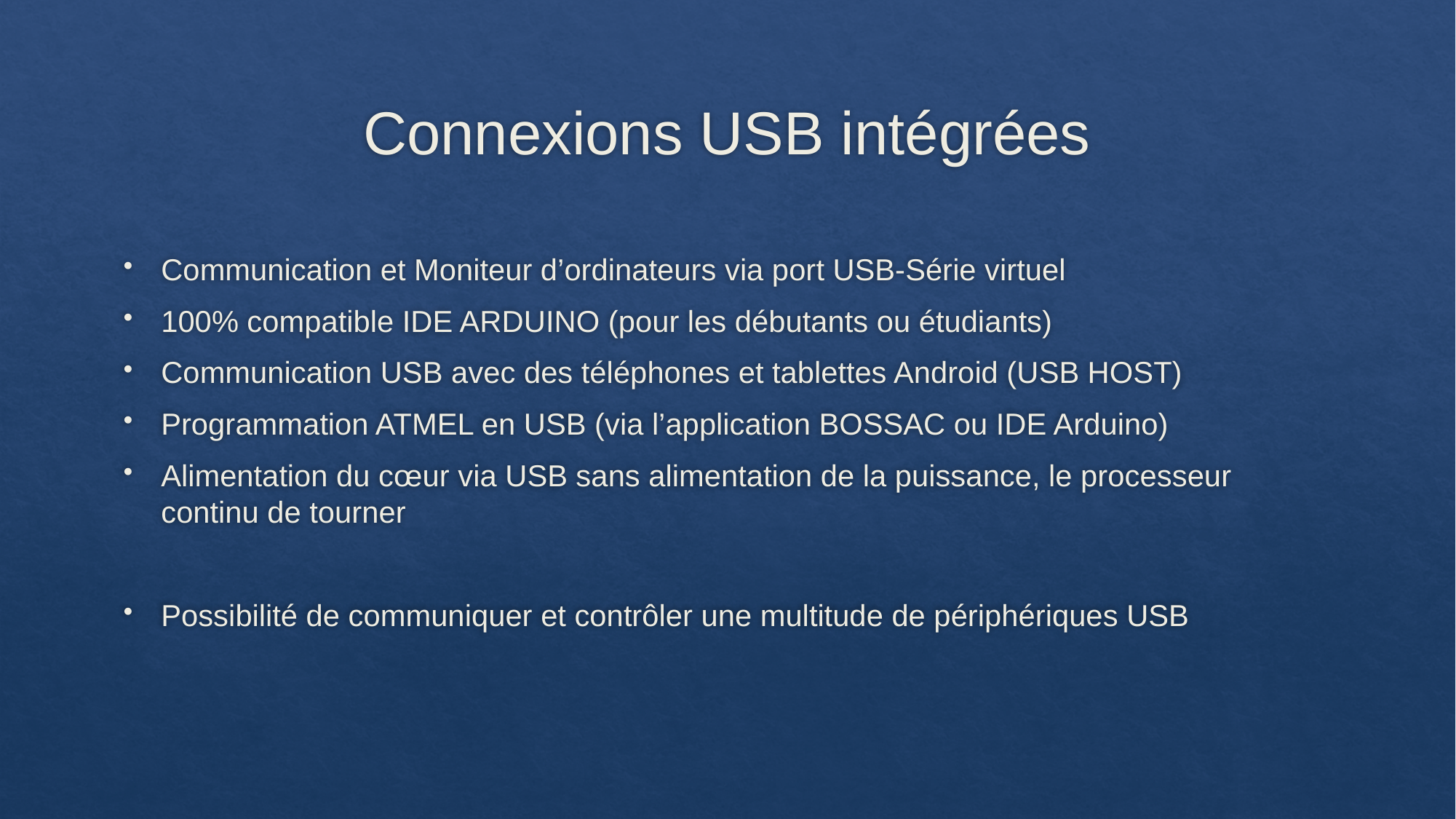

# Connexions USB intégrées
Communication et Moniteur d’ordinateurs via port USB-Série virtuel
100% compatible IDE ARDUINO (pour les débutants ou étudiants)
Communication USB avec des téléphones et tablettes Android (USB HOST)
Programmation ATMEL en USB (via l’application BOSSAC ou IDE Arduino)
Alimentation du cœur via USB sans alimentation de la puissance, le processeur continu de tourner

Possibilité de communiquer et contrôler une multitude de périphériques USB